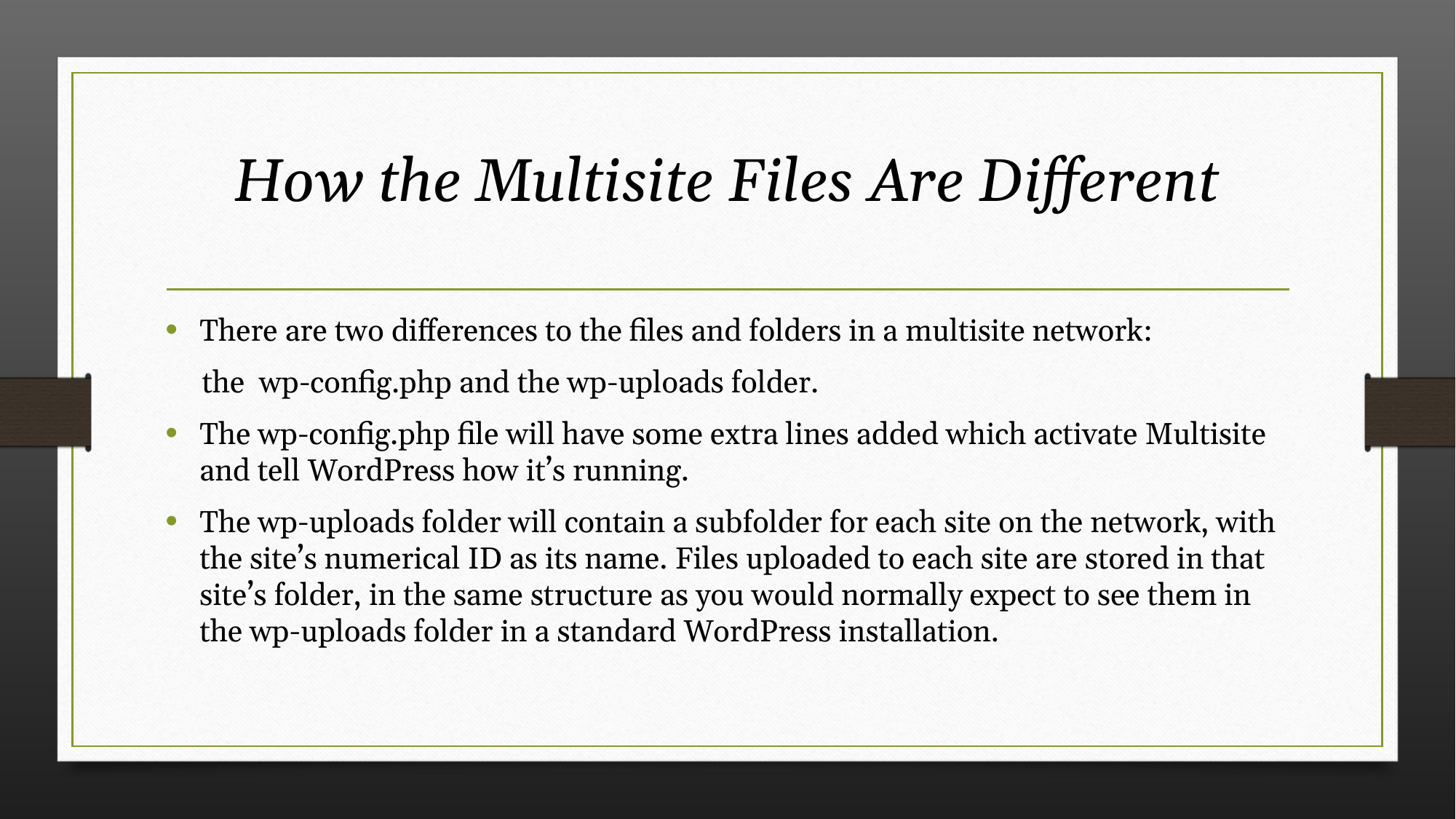

# How the Multisite Files Are Different
There are two differences to the files and folders in a multisite network:
     the  wp-config.php and the wp-uploads folder.
The wp-config.php file will have some extra lines added which activate Multisite and tell WordPress how it’s running.
The wp-uploads folder will contain a subfolder for each site on the network, with the site’s numerical ID as its name. Files uploaded to each site are stored in that site’s folder, in the same structure as you would normally expect to see them in the wp-uploads folder in a standard WordPress installation.